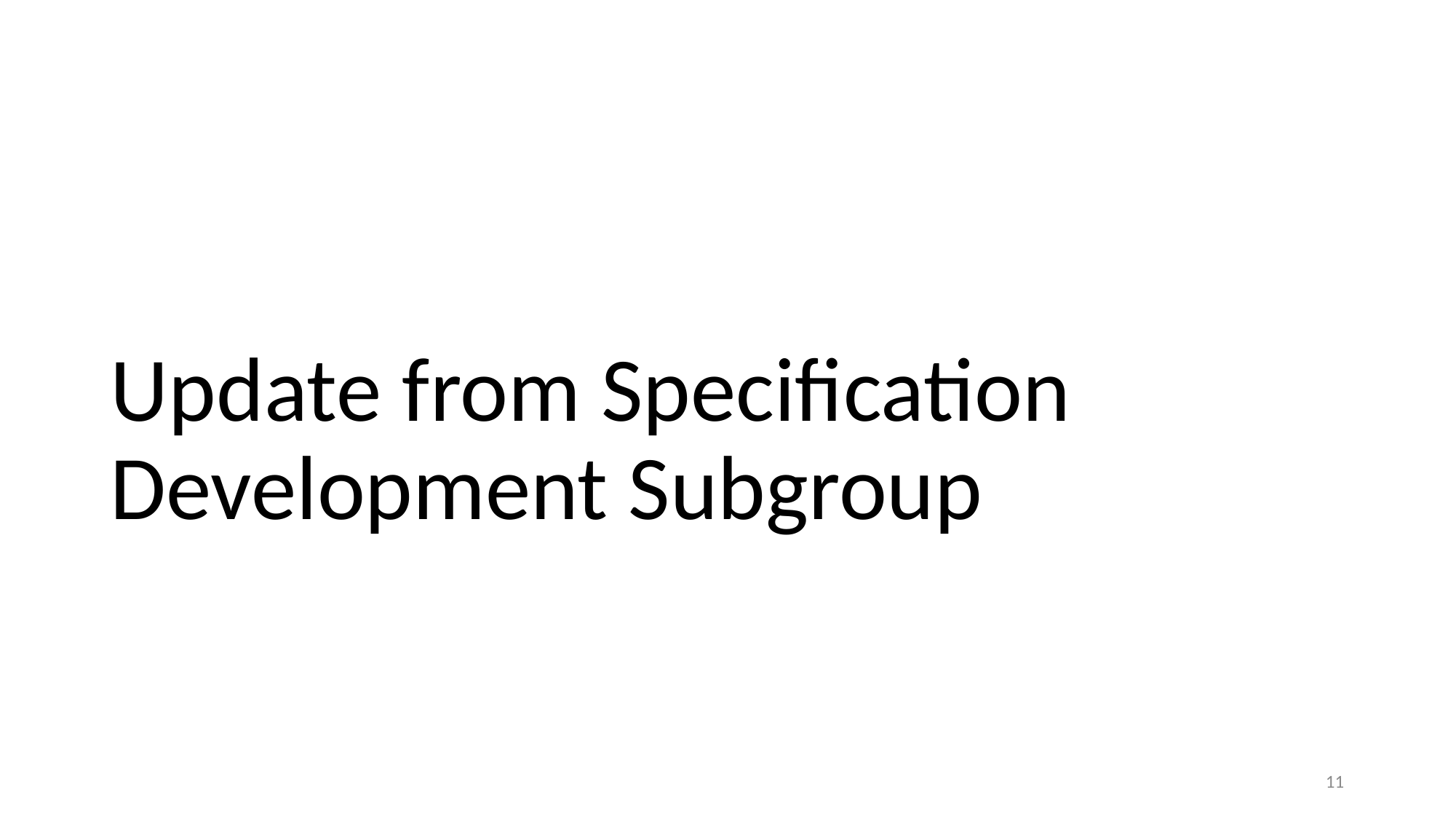

# Update from Specification Development Subgroup

11